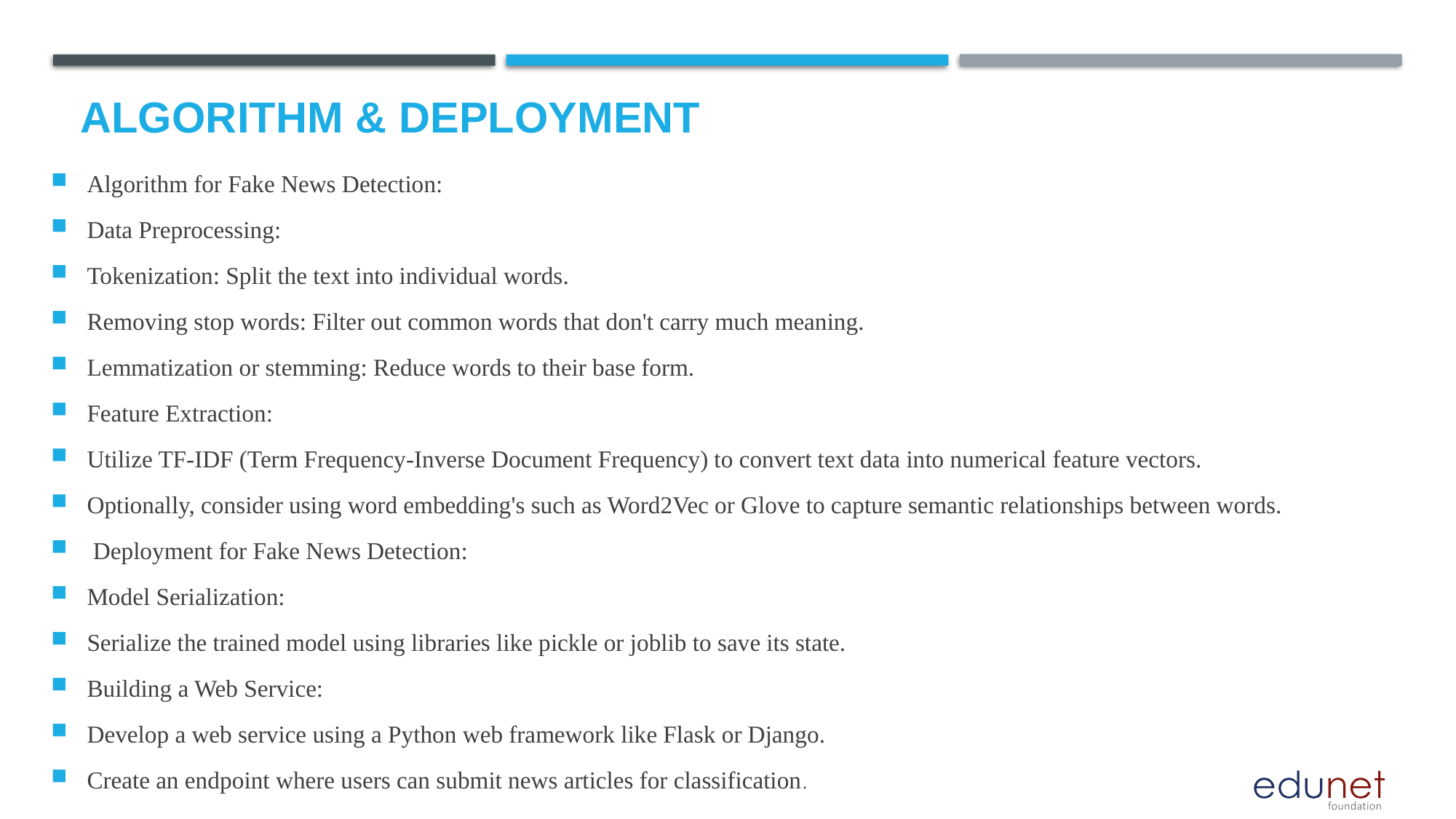

Algorithm for Fake News Detection:
Data Preprocessing:
Tokenization: Split the text into individual words.
Removing stop words: Filter out common words that don't carry much meaning.
Lemmatization or stemming: Reduce words to their base form.
Feature Extraction:
Utilize TF-IDF (Term Frequency-Inverse Document Frequency) to convert text data into numerical feature vectors.
Optionally, consider using word embedding's such as Word2Vec or Glove to capture semantic relationships between words.
 Deployment for Fake News Detection:
Model Serialization:
Serialize the trained model using libraries like pickle or joblib to save its state.
Building a Web Service:
Develop a web service using a Python web framework like Flask or Django.
Create an endpoint where users can submit news articles for classification.
# Algorithm & Deployment